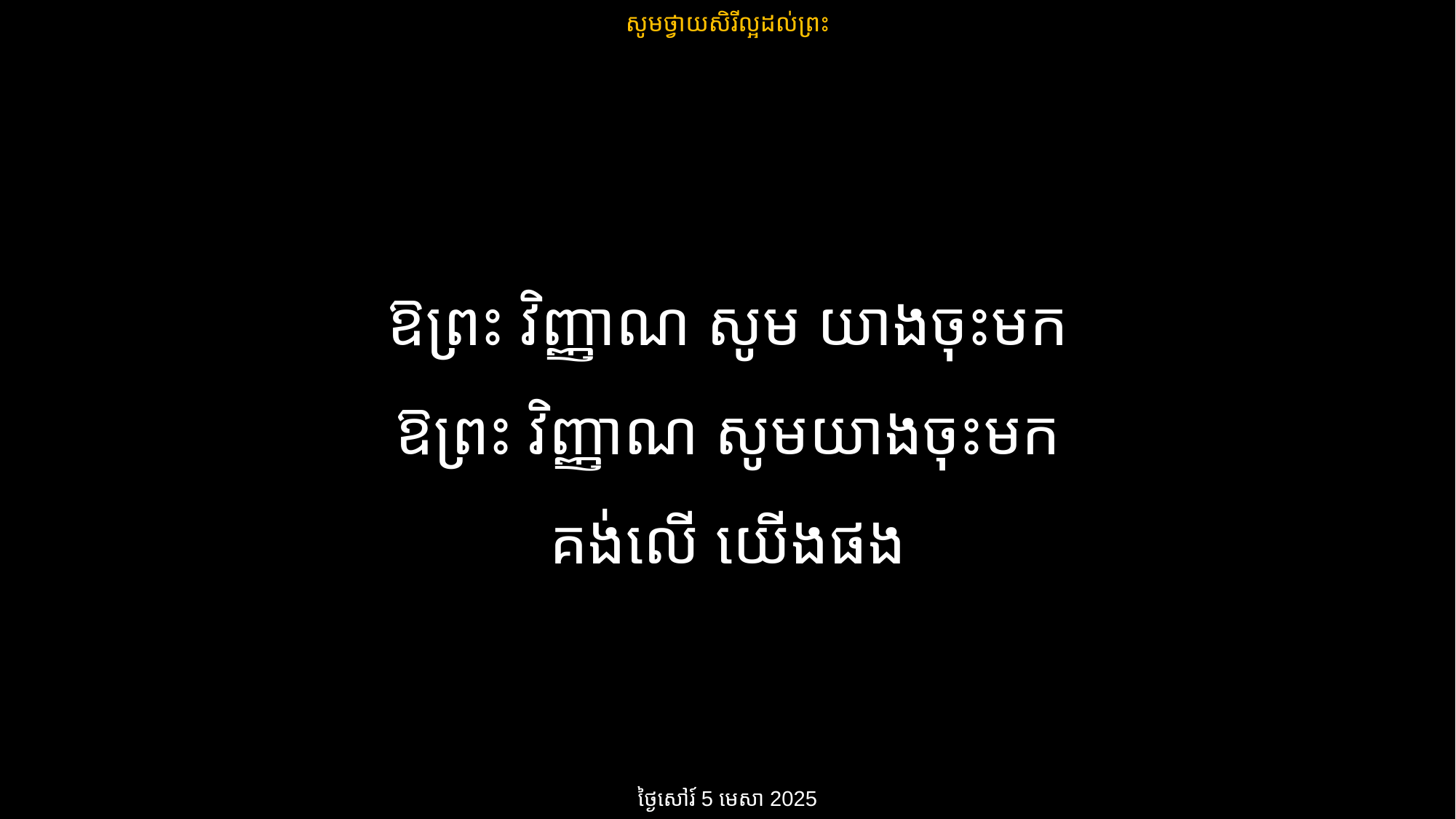

សូមថ្វាយសិរីល្អដល់ព្រះ
ឱព្រះ វិញ្ញាណ សូម យាងចុះមក
ឱព្រះ វិញ្ញាណ សូមយាងចុះមក
គង់លើ យើងផង
ថ្ងៃសៅរ៍ 5 មេសា 2025